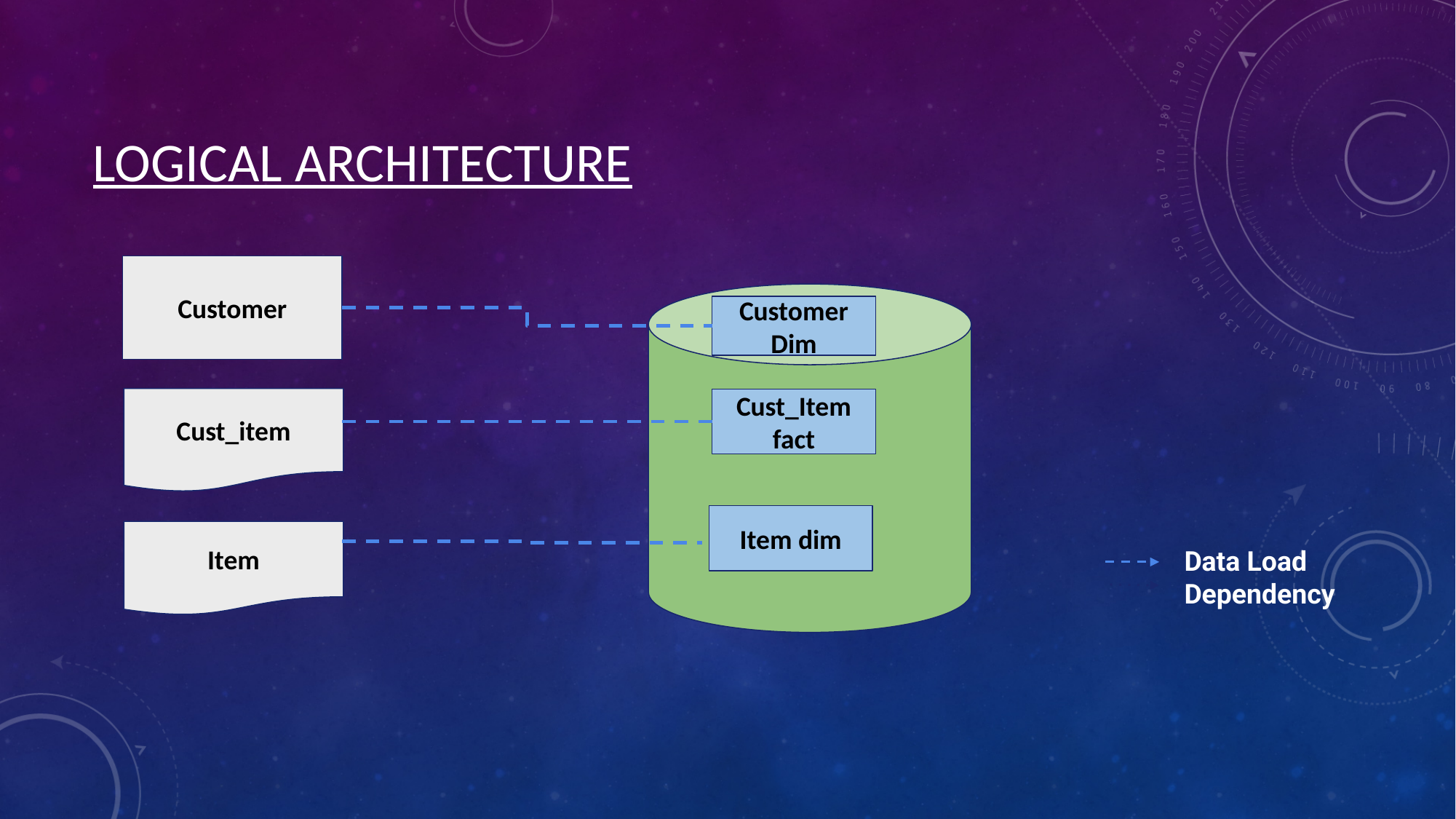

# Logical Architecture
Customer

Customer Dim
Cust_item
Cust_Item
fact
Item dim
Item
Data Load
Dependency